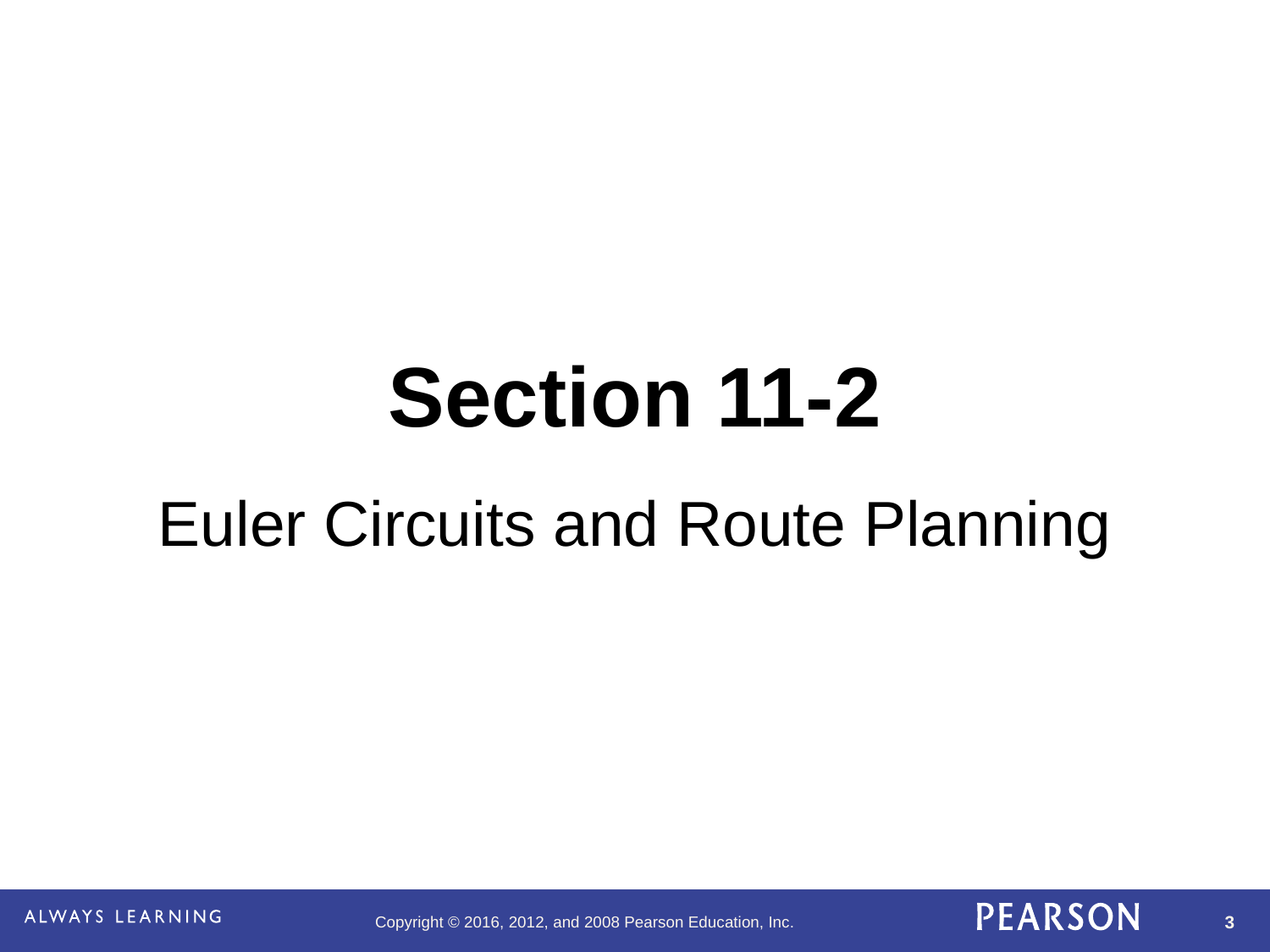

# Section 11-2
Euler Circuits and Route Planning